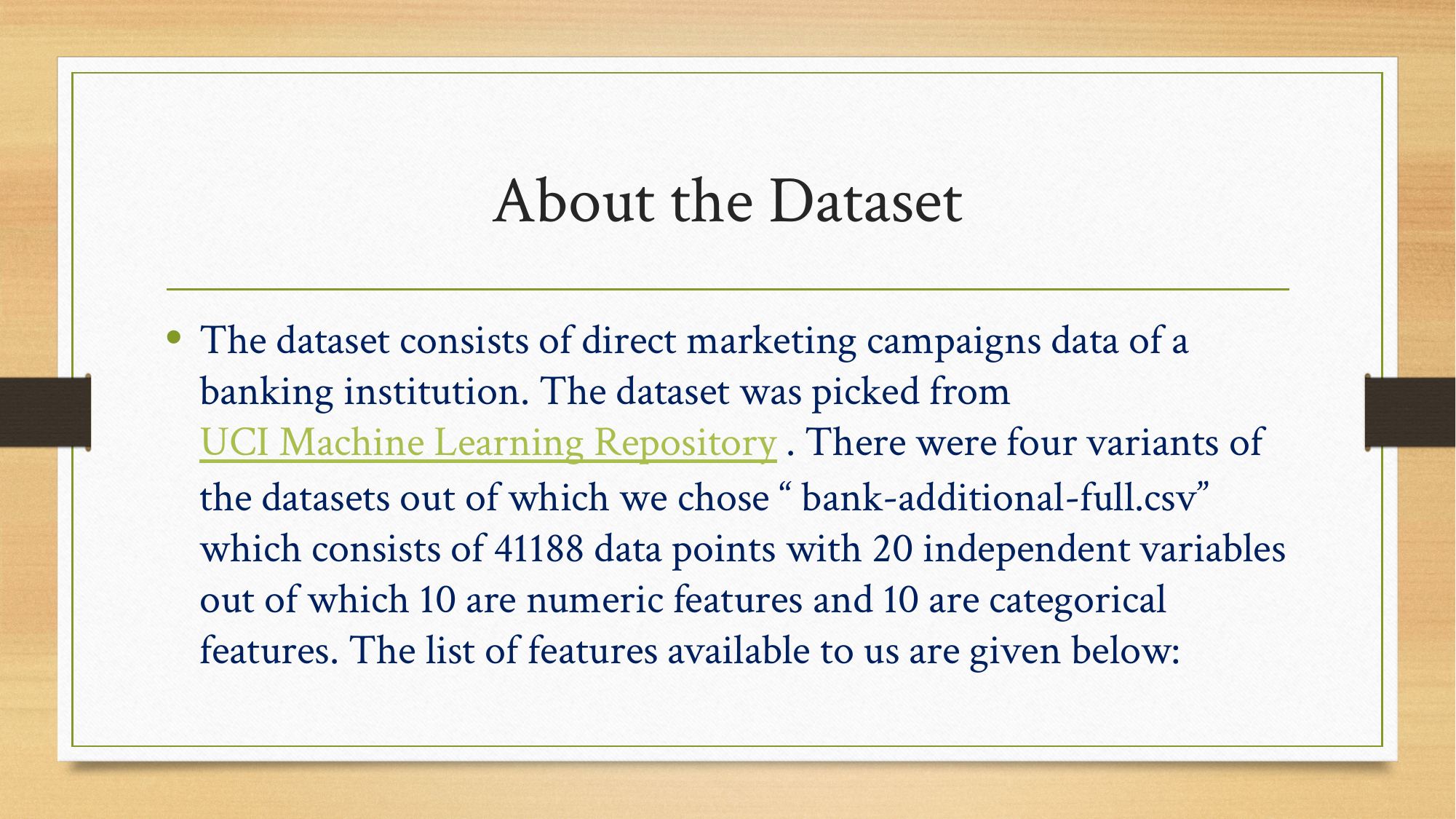

# About the Dataset
The dataset consists of direct marketing campaigns data of a banking institution. The dataset was picked from UCI Machine Learning Repository . There were four variants of the datasets out of which we chose “ bank-additional-full.csv” which consists of 41188 data points with 20 independent variables out of which 10 are numeric features and 10 are categorical features. The list of features available to us are given below: